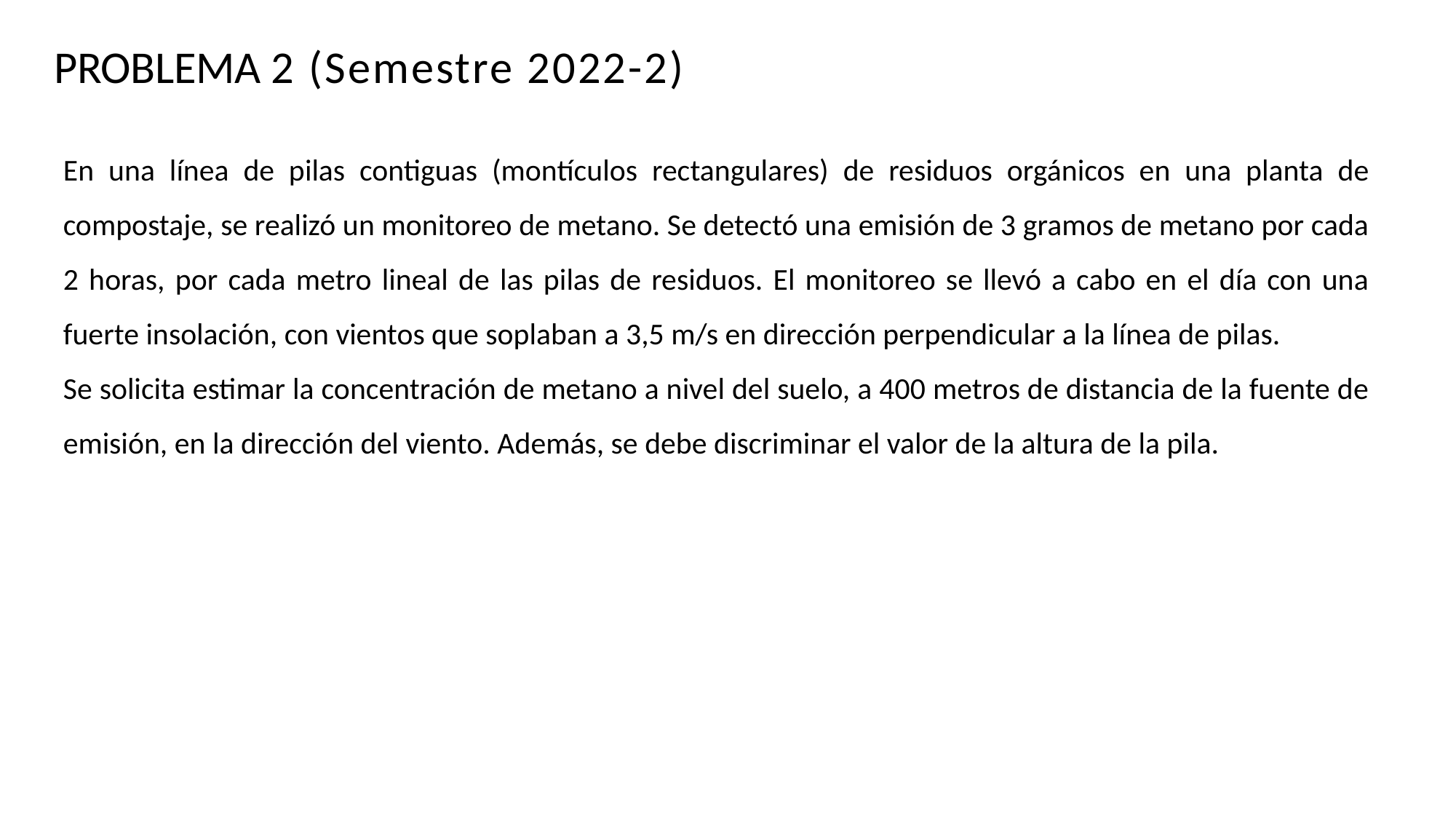

# PROBLEMA 2 (Semestre 2022-2)
En una línea de pilas contiguas (montículos rectangulares) de residuos orgánicos en una planta de compostaje, se realizó un monitoreo de metano. Se detectó una emisión de 3 gramos de metano por cada 2 horas, por cada metro lineal de las pilas de residuos. El monitoreo se llevó a cabo en el día con una fuerte insolación, con vientos que soplaban a 3,5 m/s en dirección perpendicular a la línea de pilas.
Se solicita estimar la concentración de metano a nivel del suelo, a 400 metros de distancia de la fuente de emisión, en la dirección del viento. Además, se debe discriminar el valor de la altura de la pila.